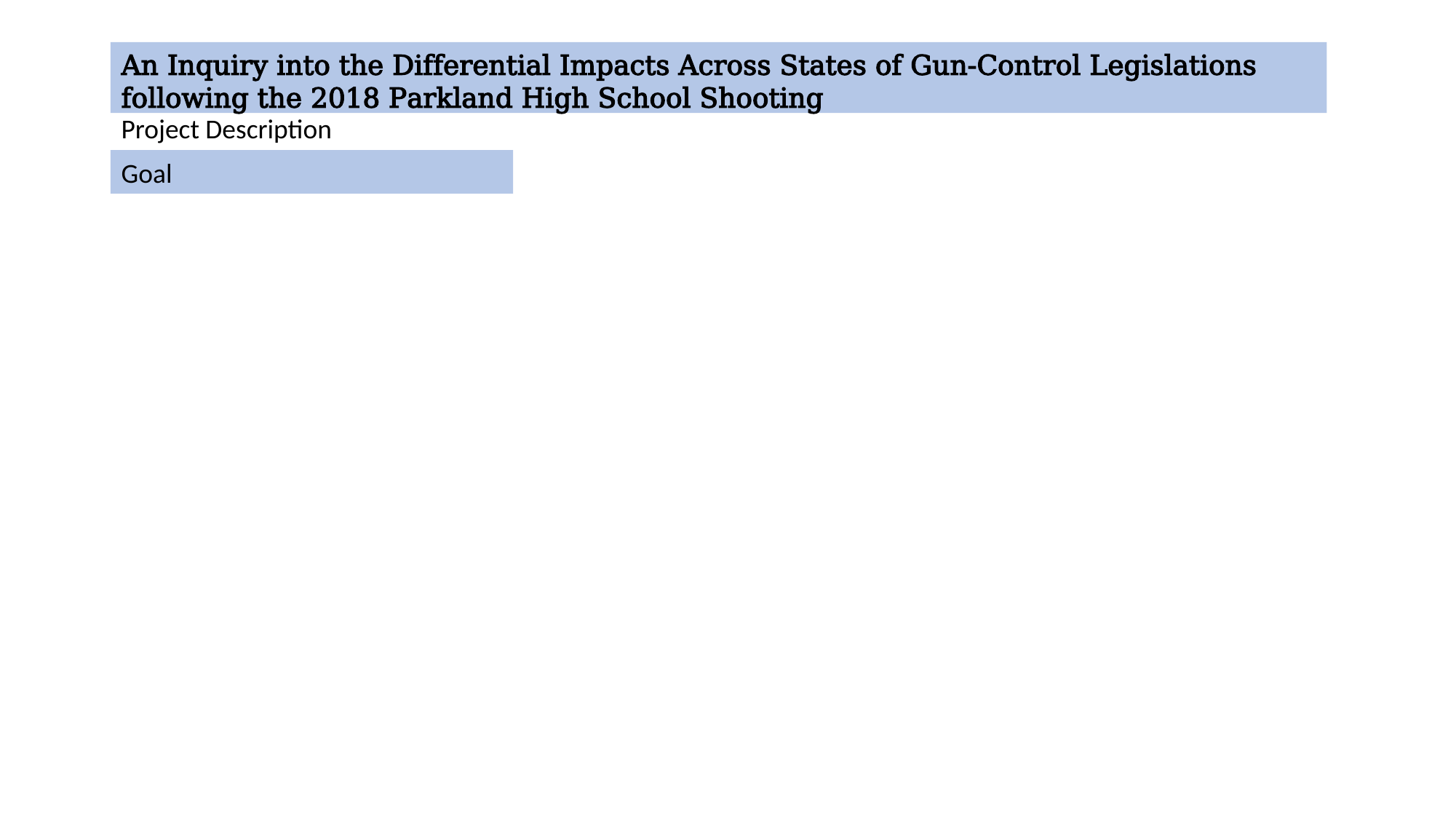

An Inquiry into the Differential Impacts Across States of Gun-Control Legislations following the 2018 Parkland High School Shooting

Project Description
Goal